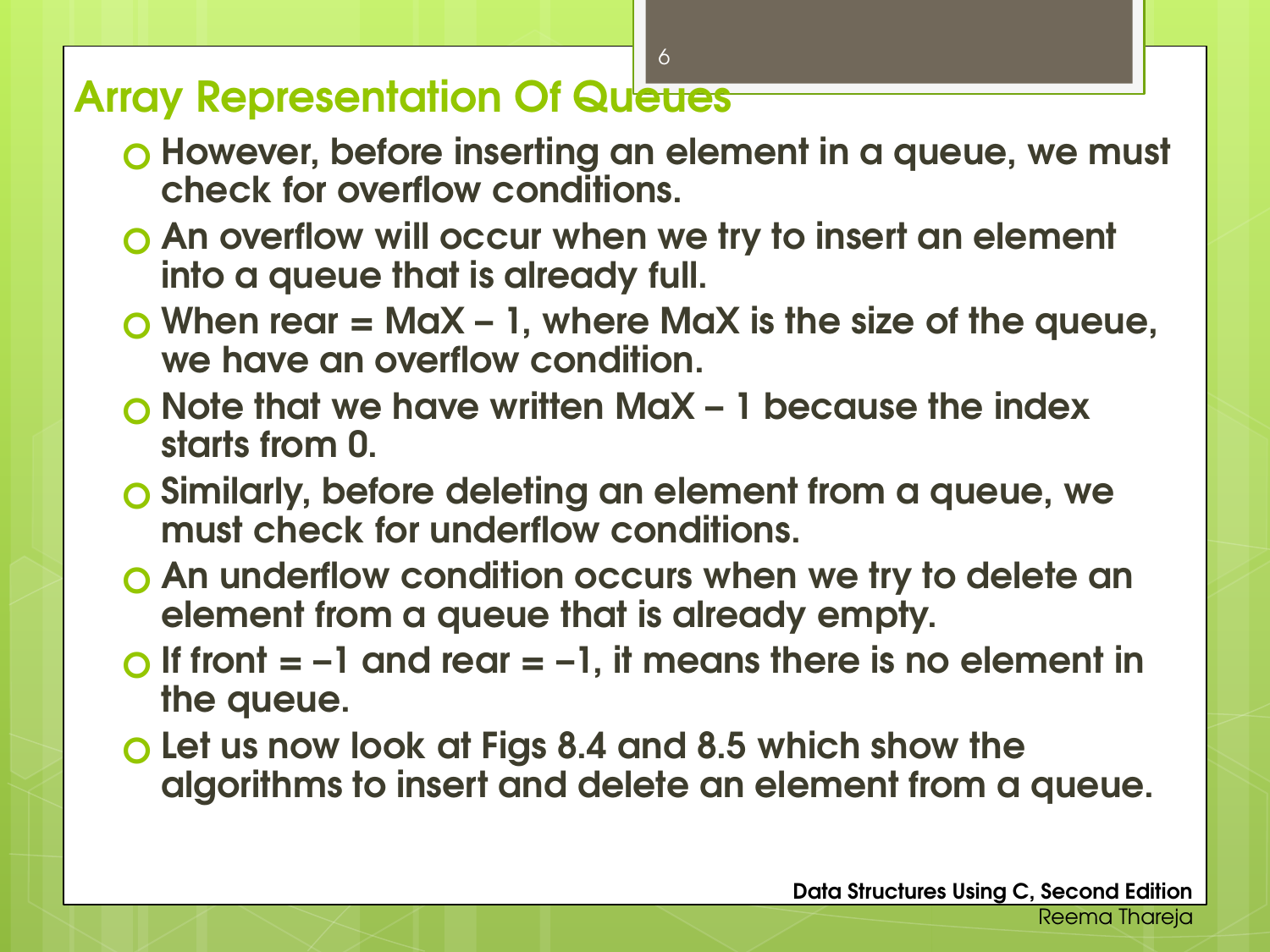

6
# Array Representation Of Queues
However, before inserting an element in a queue, we must check for overflow conditions.
An overflow will occur when we try to insert an element into a queue that is already full.
When rear = MaX – 1, where MaX is the size of the queue, we have an overflow condition.
Note that we have written MaX – 1 because the index starts from 0.
Similarly, before deleting an element from a queue, we must check for underflow conditions.
An underflow condition occurs when we try to delete an element from a queue that is already empty.
If front = –1 and rear = –1, it means there is no element in the queue.
Let us now look at Figs 8.4 and 8.5 which show the algorithms to insert and delete an element from a queue.
Data Structures Using C, Second Edition
Reema Thareja